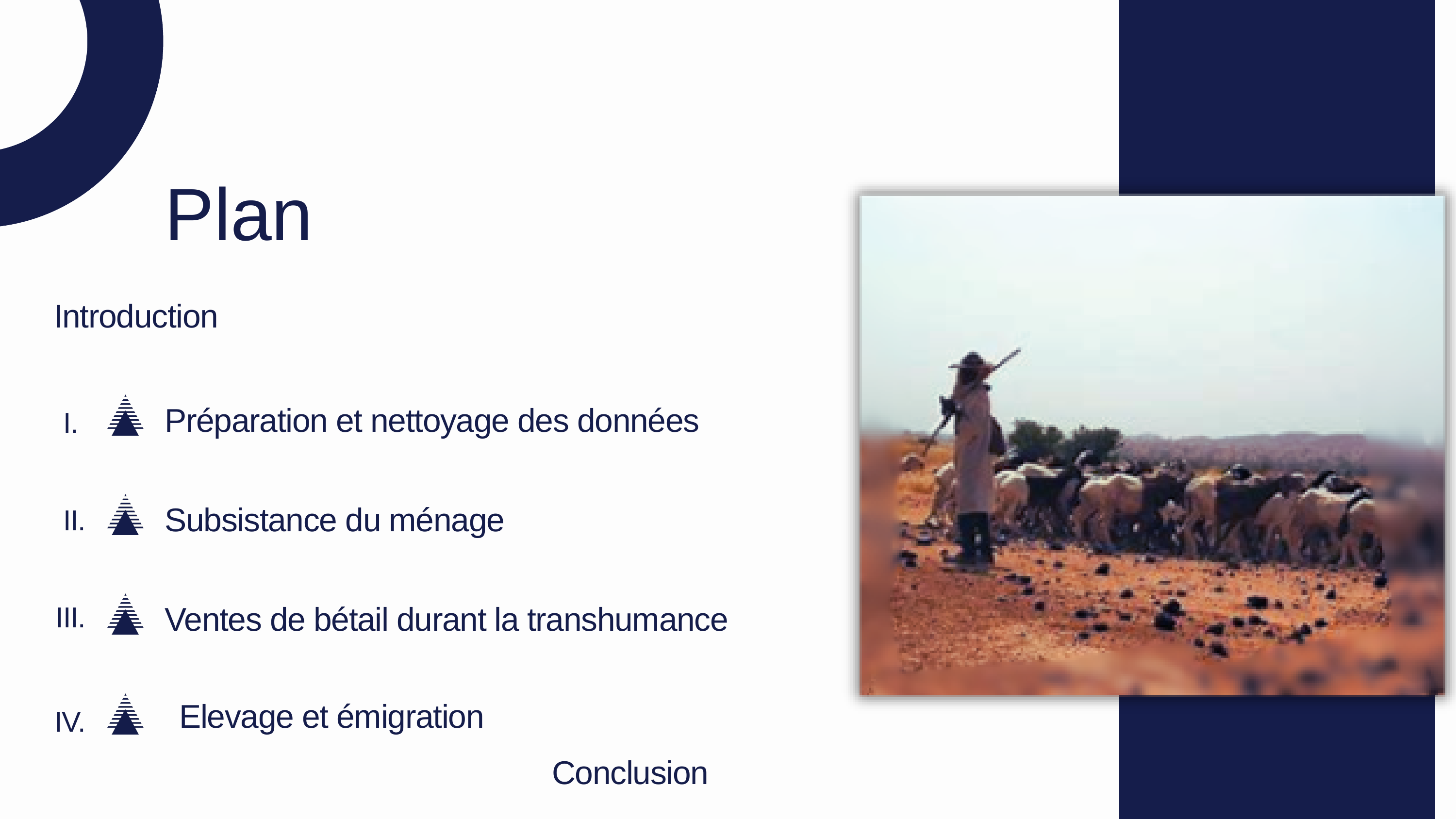

Plan

Introduction
Préparation et nettoyage des données

I.
Subsistance du ménage
II.

Ventes de bétail durant la transhumance
III.

Elevage et émigration

IV.
Conclusion